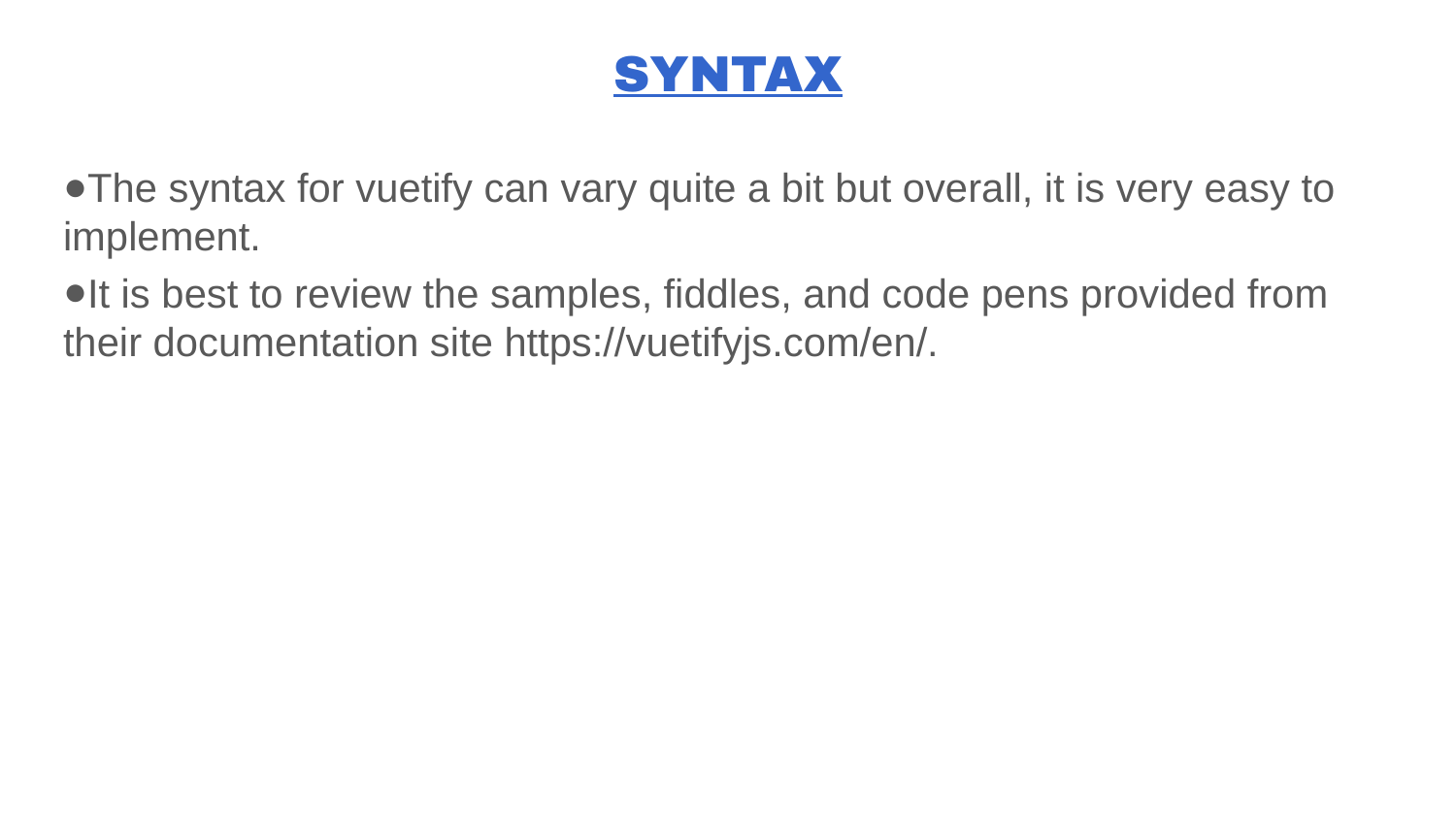

# SYNTAX
The syntax for vuetify can vary quite a bit but overall, it is very easy to implement.
It is best to review the samples, fiddles, and code pens provided from their documentation site https://vuetifyjs.com/en/.